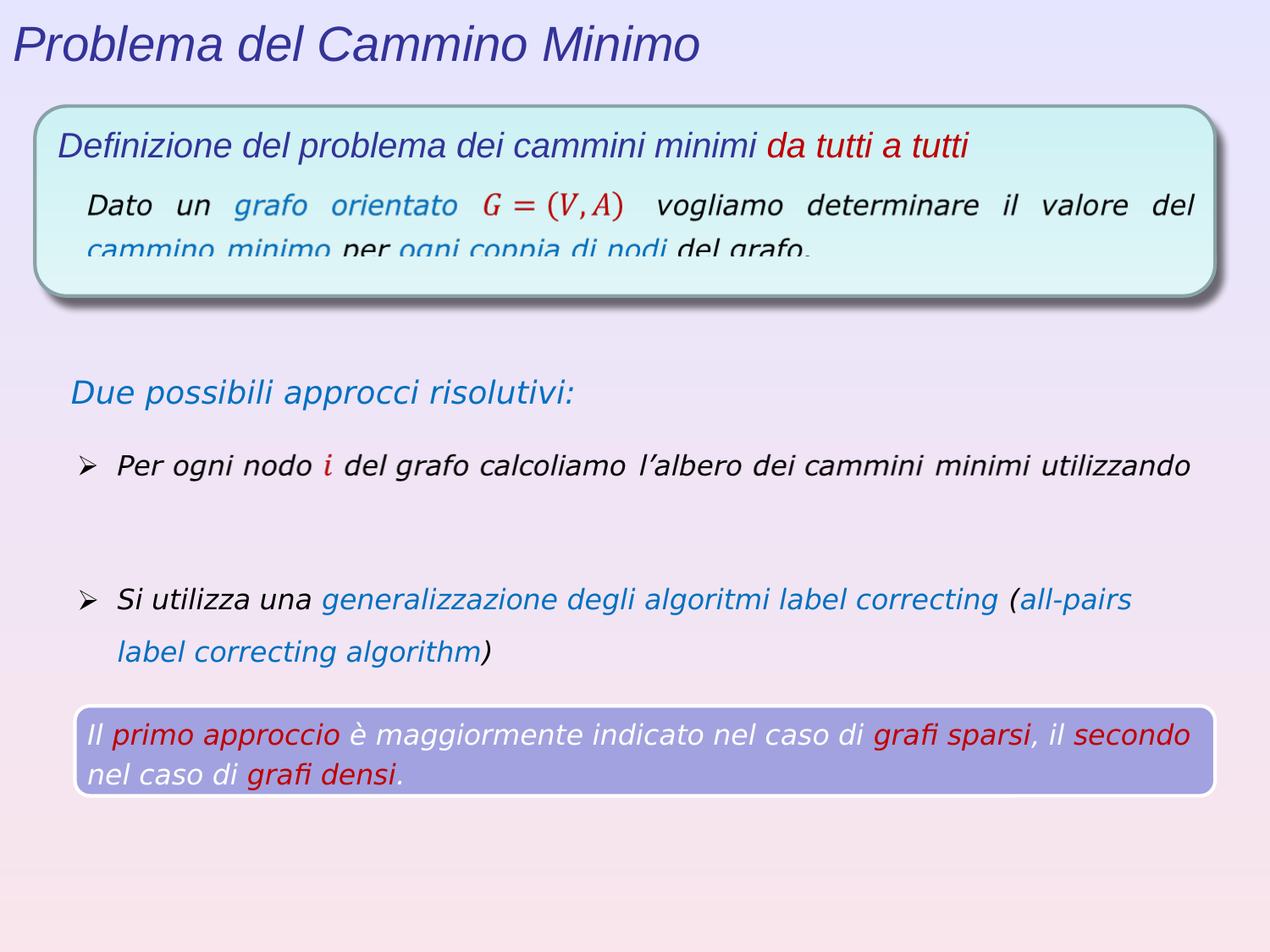

Problema del Cammino Minimo

Definizione del problema dei cammini minimi da tutti a tutti

Due possibili approcci risolutivi:

Si utilizza una generalizzazione degli algoritmi label correcting (all-pairs label correcting algorithm)

Il primo approccio è maggiormente indicato nel caso di grafi sparsi, il secondo nel caso di grafi densi.